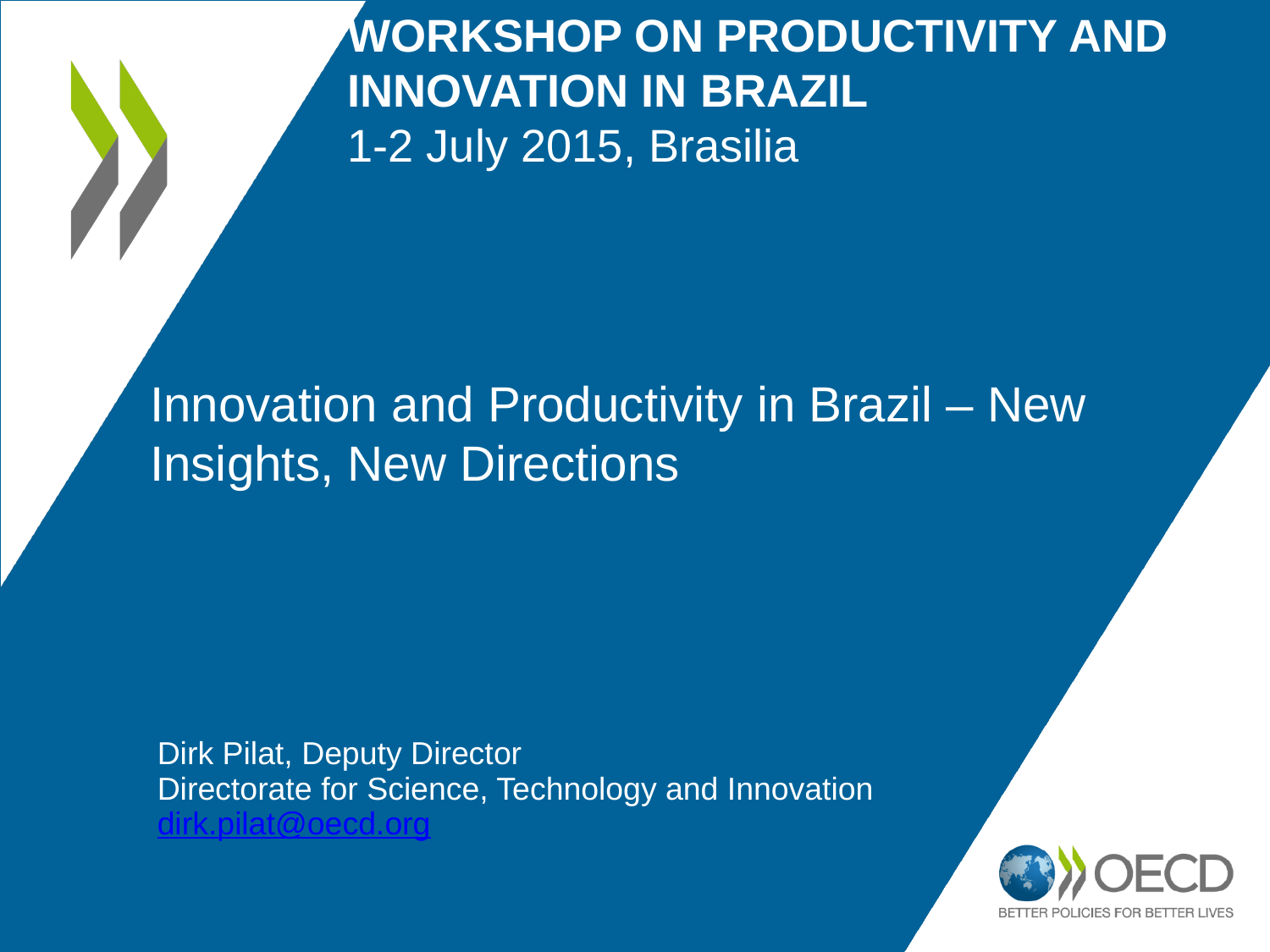

Workshop on Productivity and Innovation in Brazil
1-2 July 2015, Brasilia
Innovation and Productivity in Brazil – New Insights, New Directions
Dirk Pilat, Deputy Director
Directorate for Science, Technology and Innovation
dirk.pilat@oecd.org